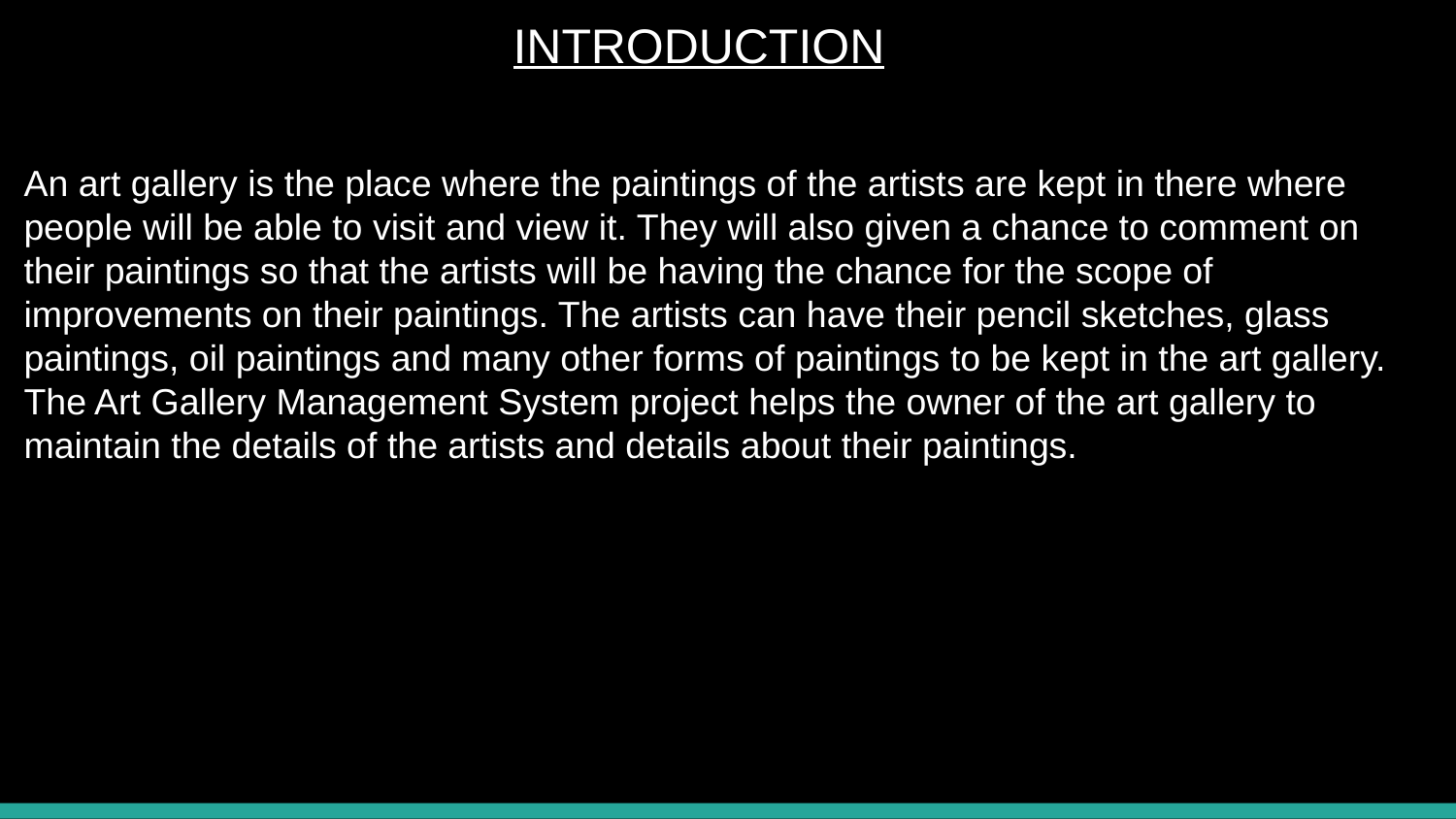

INTRODUCTION

An art gallery is the place where the paintings of the artists are kept in there where people will be able to visit and view it. They will also given a chance to comment on their paintings so that the artists will be having the chance for the scope of improvements on their paintings. The artists can have their pencil sketches, glass paintings, oil paintings and many other forms of paintings to be kept in the art gallery. The Art Gallery Management System project helps the owner of the art gallery to maintain the details of the artists and details about their paintings.
# Thank You!